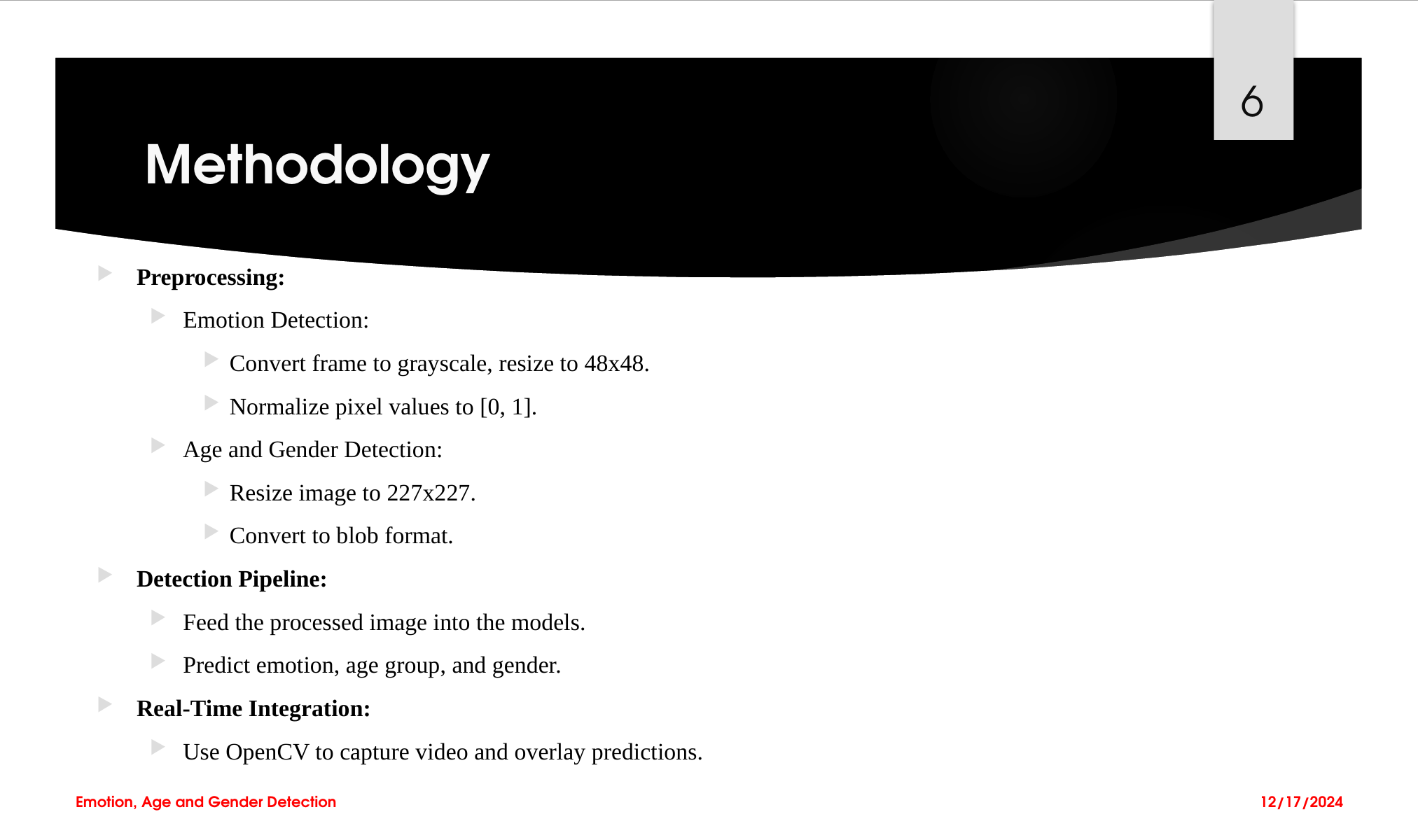

6
# Methodology
Preprocessing:
Emotion Detection:
Convert frame to grayscale, resize to 48x48.
Normalize pixel values to [0, 1].
Age and Gender Detection:
Resize image to 227x227.
Convert to blob format.
Detection Pipeline:
Feed the processed image into the models.
Predict emotion, age group, and gender.
Real-Time Integration:
Use OpenCV to capture video and overlay predictions.

Emotion, Age and Gender Detection
12/17/2024